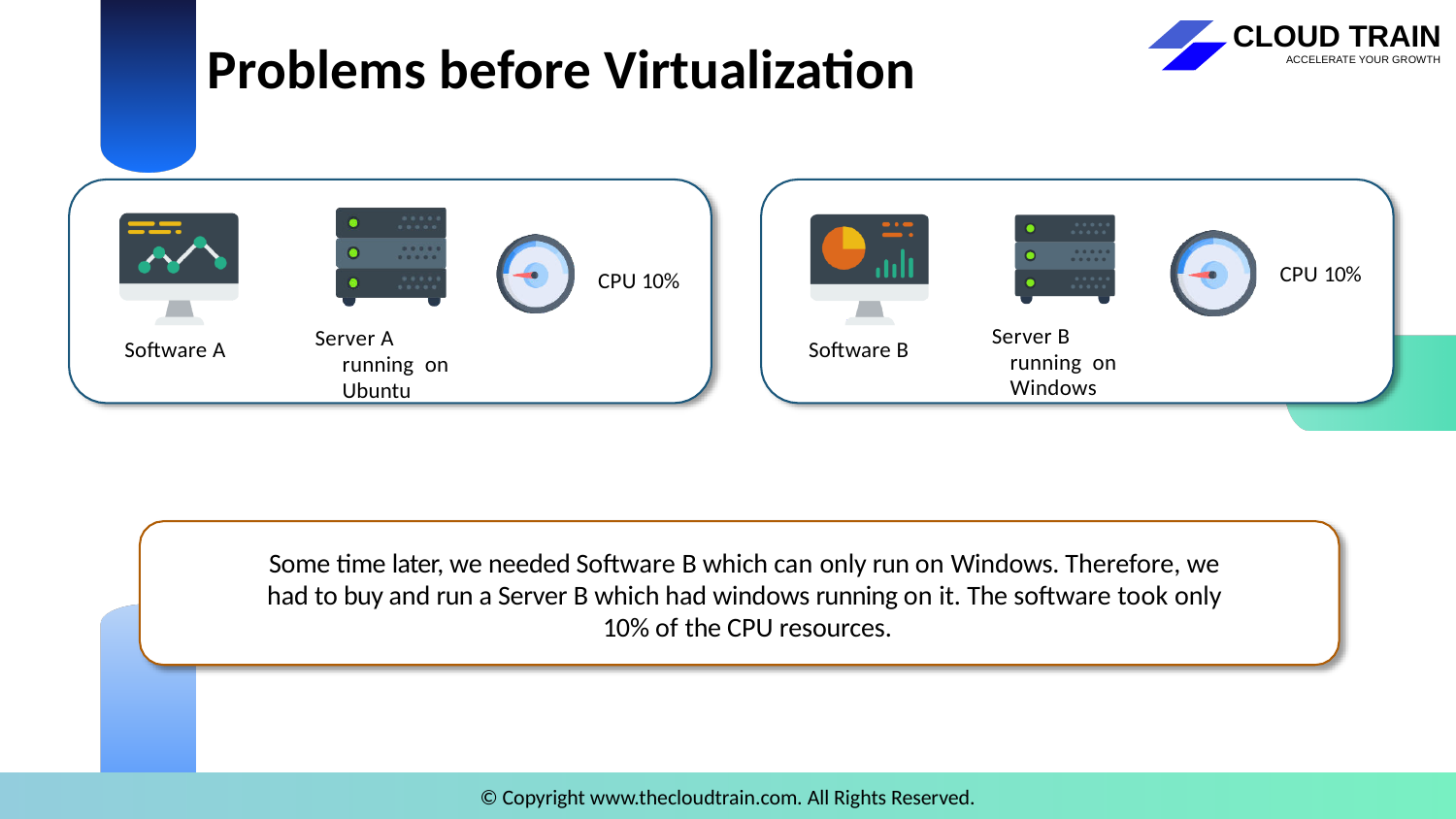

# Problems before Virtualization

CPU 10%
CPU 10%
Server B running  on Windows
Server A running  on Ubuntu
Software A
Software B

Some time later, we needed Software B which can only run on Windows. Therefore, we  had to buy and run a Server B which had windows running on it. The software took only  10% of the CPU resources.